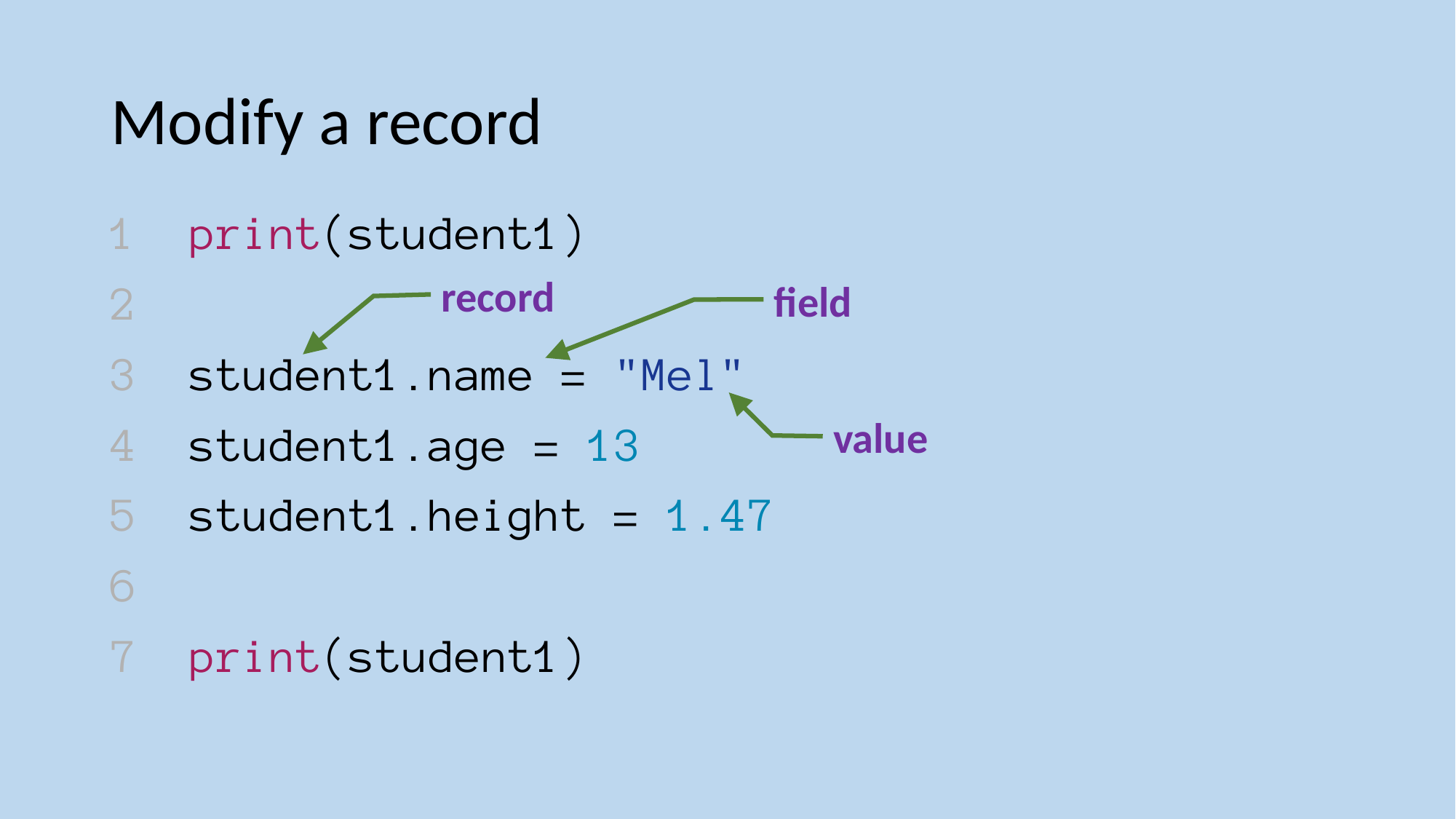

# Modify a record
1  print(student1)
2
3  student1.name = "Mel"
4  student1.age = 13
5  student1.height = 1.47
6
7  print(student1)
record
field
value